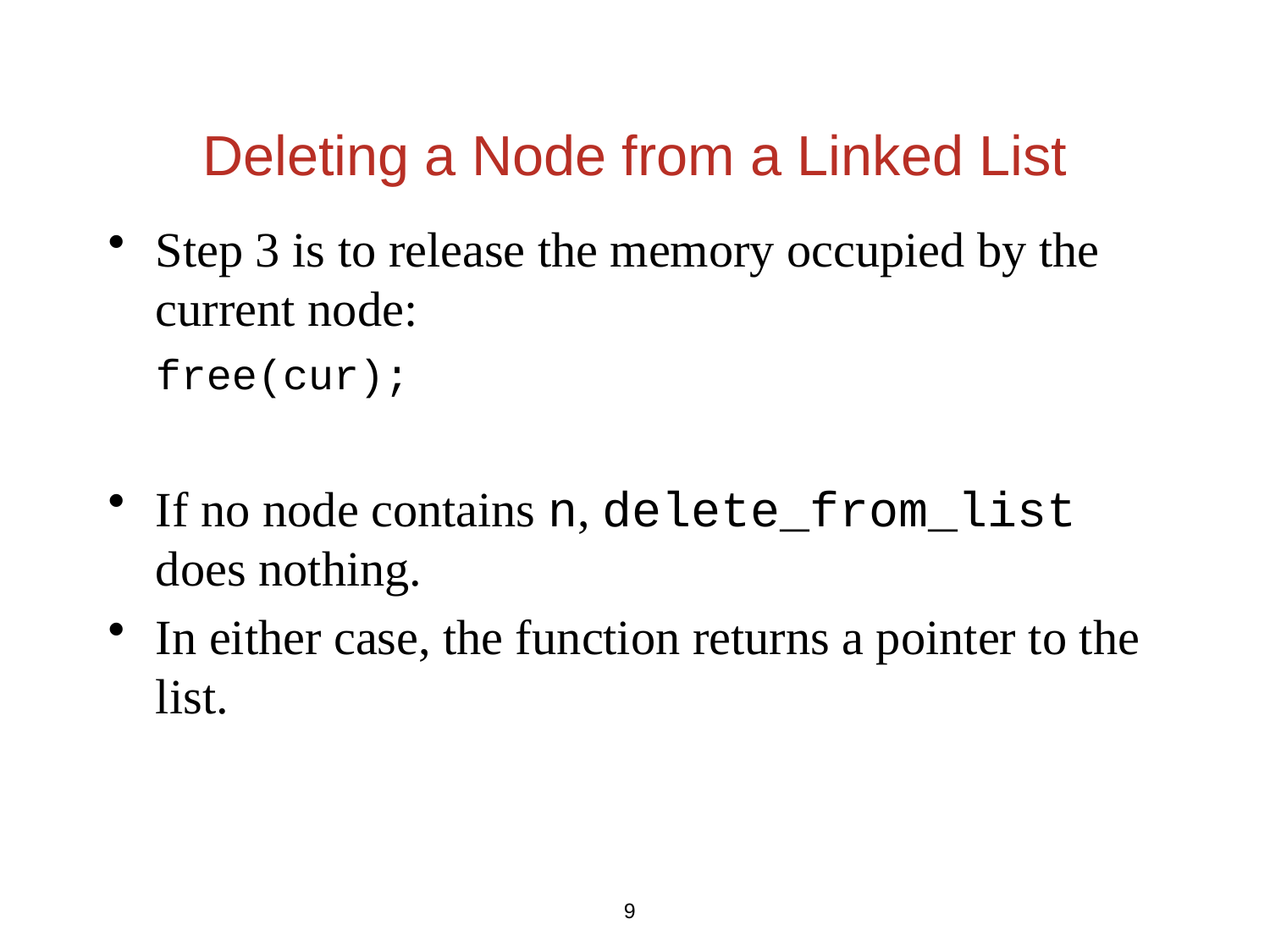

Deleting a Node from a Linked List
Step 3 is to release the memory occupied by the current node:
	free(cur);

If no node contains n, delete_from_list does nothing.
In either case, the function returns a pointer to the list.

9